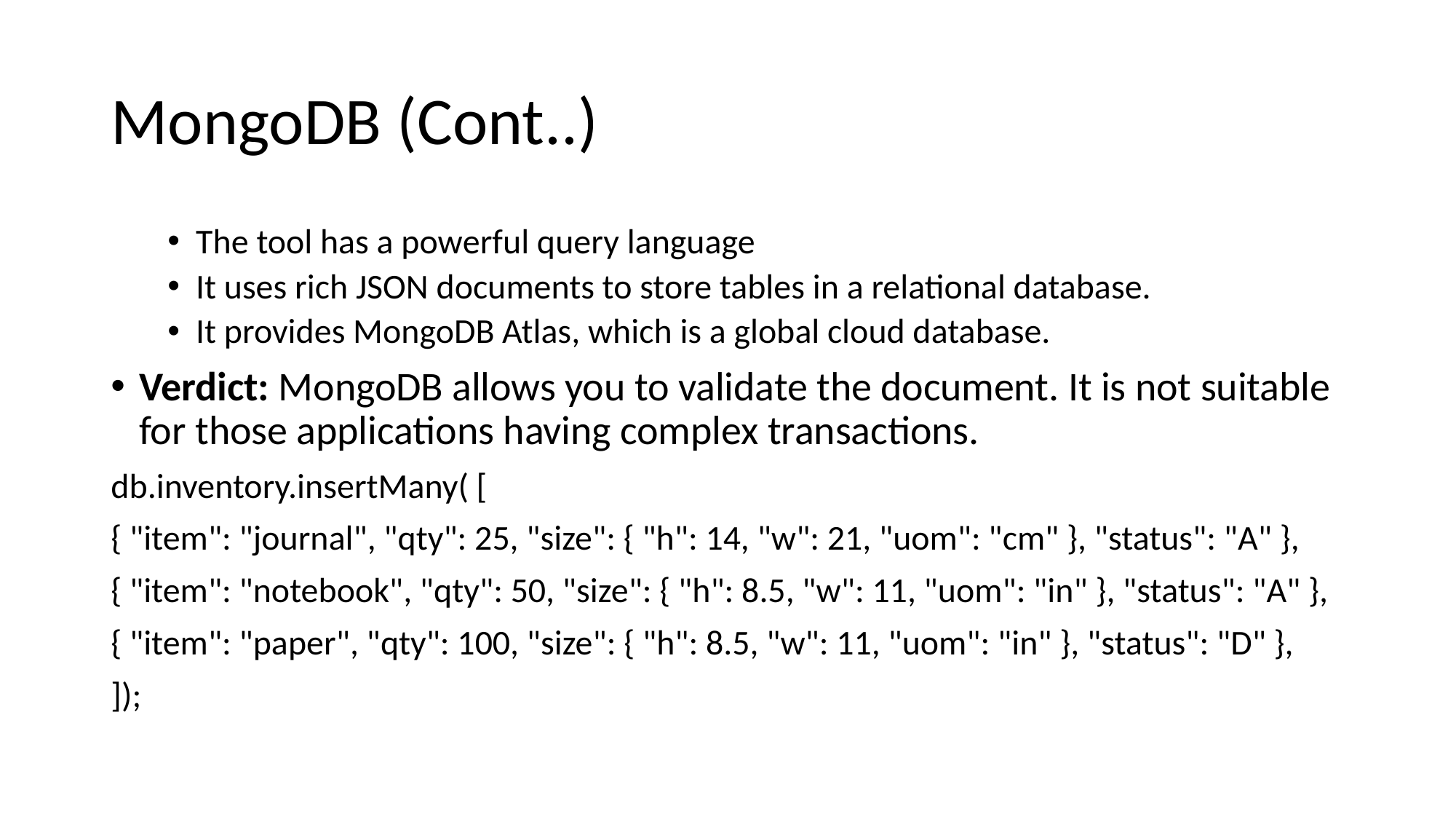

# MongoDB (Cont..)
The tool has a powerful query language
It uses rich JSON documents to store tables in a relational database.
It provides MongoDB Atlas, which is a global cloud database.
Verdict: MongoDB allows you to validate the document. It is not suitable for those applications having complex transactions.
db.inventory.insertMany( [
{ "item": "journal", "qty": 25, "size": { "h": 14, "w": 21, "uom": "cm" }, "status": "A" },
{ "item": "notebook", "qty": 50, "size": { "h": 8.5, "w": 11, "uom": "in" }, "status": "A" },
{ "item": "paper", "qty": 100, "size": { "h": 8.5, "w": 11, "uom": "in" }, "status": "D" },
]);